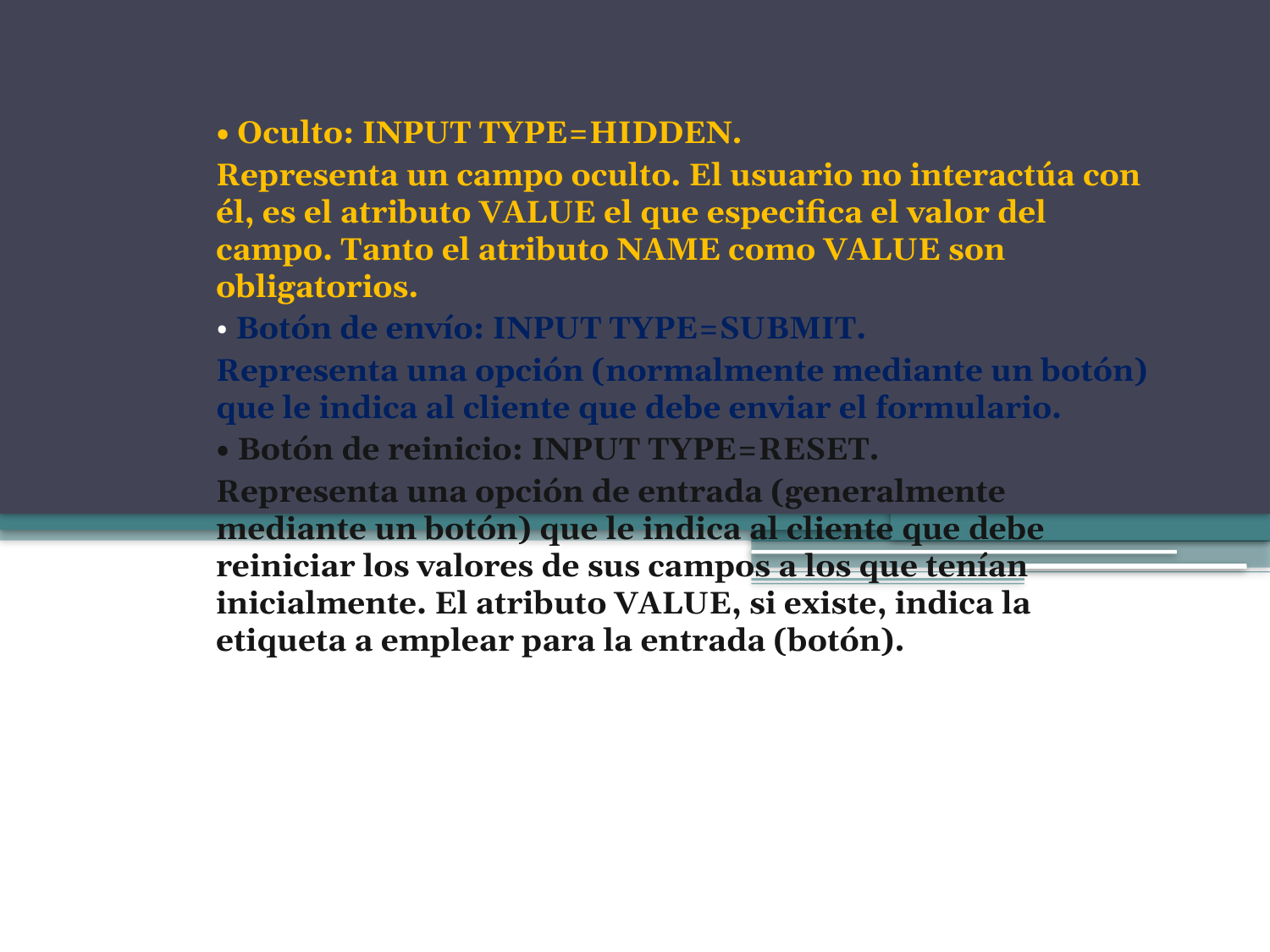

• Oculto: INPUT TYPE=HIDDEN.
Representa un campo oculto. El usuario no interactúa con él, es el atributo VALUE el que especifica el valor del campo. Tanto el atributo NAME como VALUE son obligatorios.
• Botón de envío: INPUT TYPE=SUBMIT.
Representa una opción (normalmente mediante un botón) que le indica al cliente que debe enviar el formulario.
• Botón de reinicio: INPUT TYPE=RESET.
Representa una opción de entrada (generalmente mediante un botón) que le indica al cliente que debe reiniciar los valores de sus campos a los que tenían inicialmente. El atributo VALUE, si existe, indica la etiqueta a emplear para la entrada (botón).